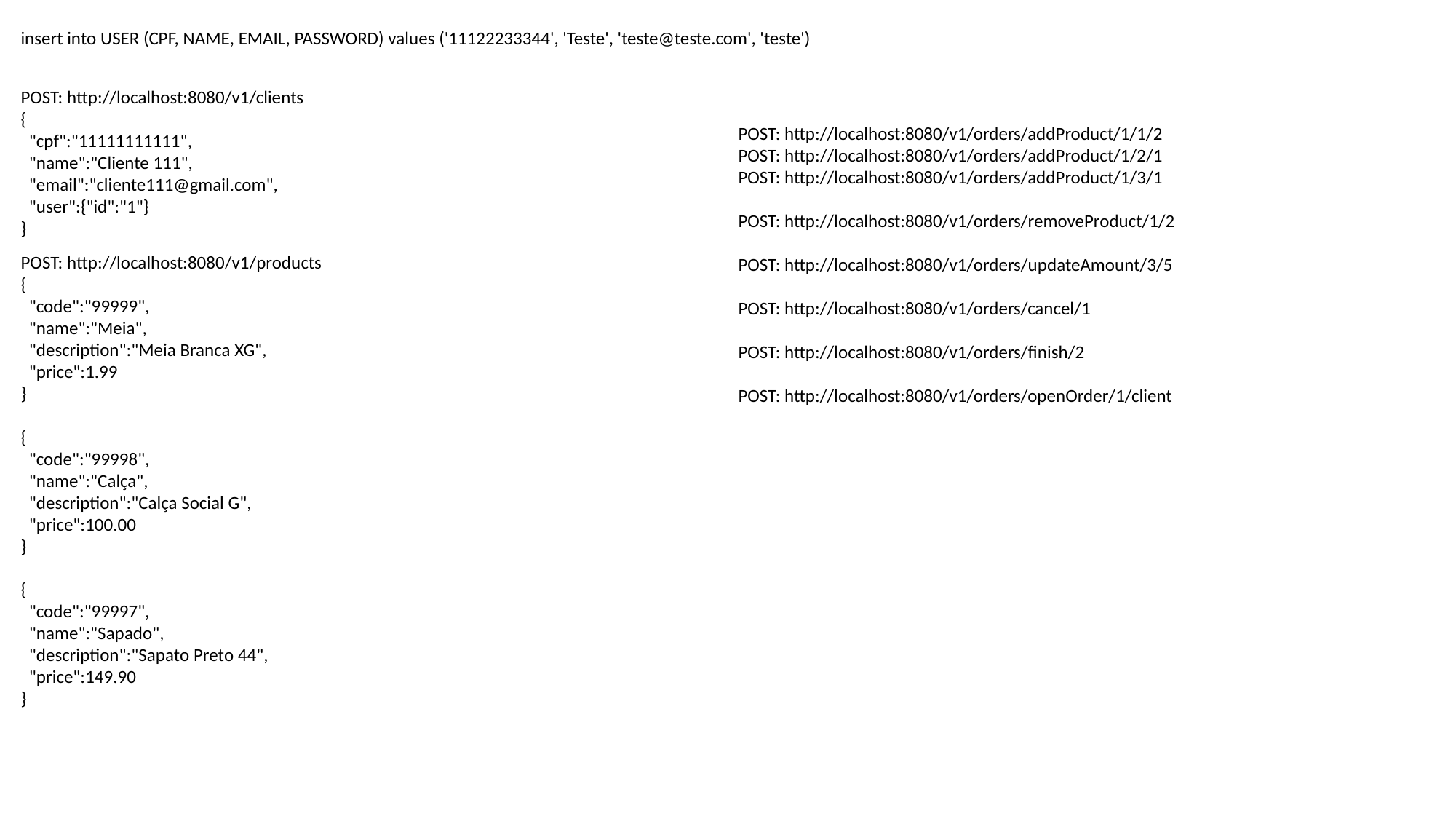

insert into USER (CPF, NAME, EMAIL, PASSWORD) values ('11122233344', 'Teste', 'teste@teste.com', 'teste')
POST: http://localhost:8080/v1/clients
{
  "cpf":"11111111111",
  "name":"Cliente 111",
  "email":"cliente111@gmail.com",
  "user":{"id":"1"}
}
POST: http://localhost:8080/v1/orders/addProduct/1/1/2
POST: http://localhost:8080/v1/orders/addProduct/1/2/1
POST: http://localhost:8080/v1/orders/addProduct/1/3/1

POST: http://localhost:8080/v1/orders/removeProduct/1/2

POST: http://localhost:8080/v1/orders/updateAmount/3/5

POST: http://localhost:8080/v1/orders/cancel/1

POST: http://localhost:8080/v1/orders/finish/2

POST: http://localhost:8080/v1/orders/openOrder/1/client

POST: http://localhost:8080/v1/products
{
  "code":"99999",
  "name":"Meia",
  "description":"Meia Branca XG",
  "price":1.99
}

{
  "code":"99998",
  "name":"Calça",
  "description":"Calça Social G",
  "price":100.00
}

{
  "code":"99997",
  "name":"Sapado",
  "description":"Sapato Preto 44",
  "price":149.90
}